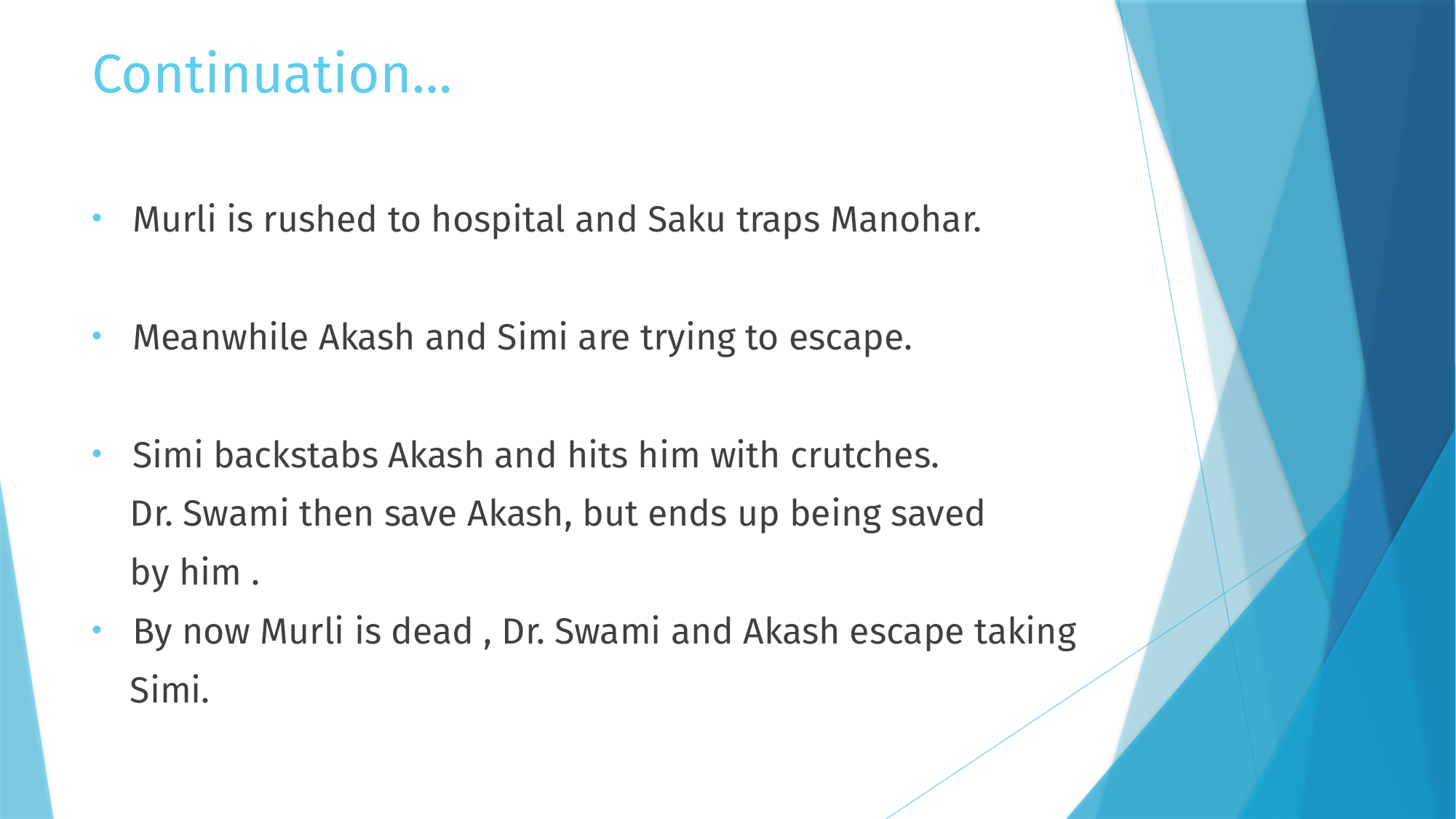

# Continuation…
Murli is rushed to hospital and Saku traps Manohar.

Meanwhile Akash and Simi are trying to escape.

Simi backstabs Akash and hits him with crutches.
    Dr. Swami then save Akash, but ends up being saved
    by him .
By now Murli is dead , Dr. Swami and Akash escape taking
    Simi.